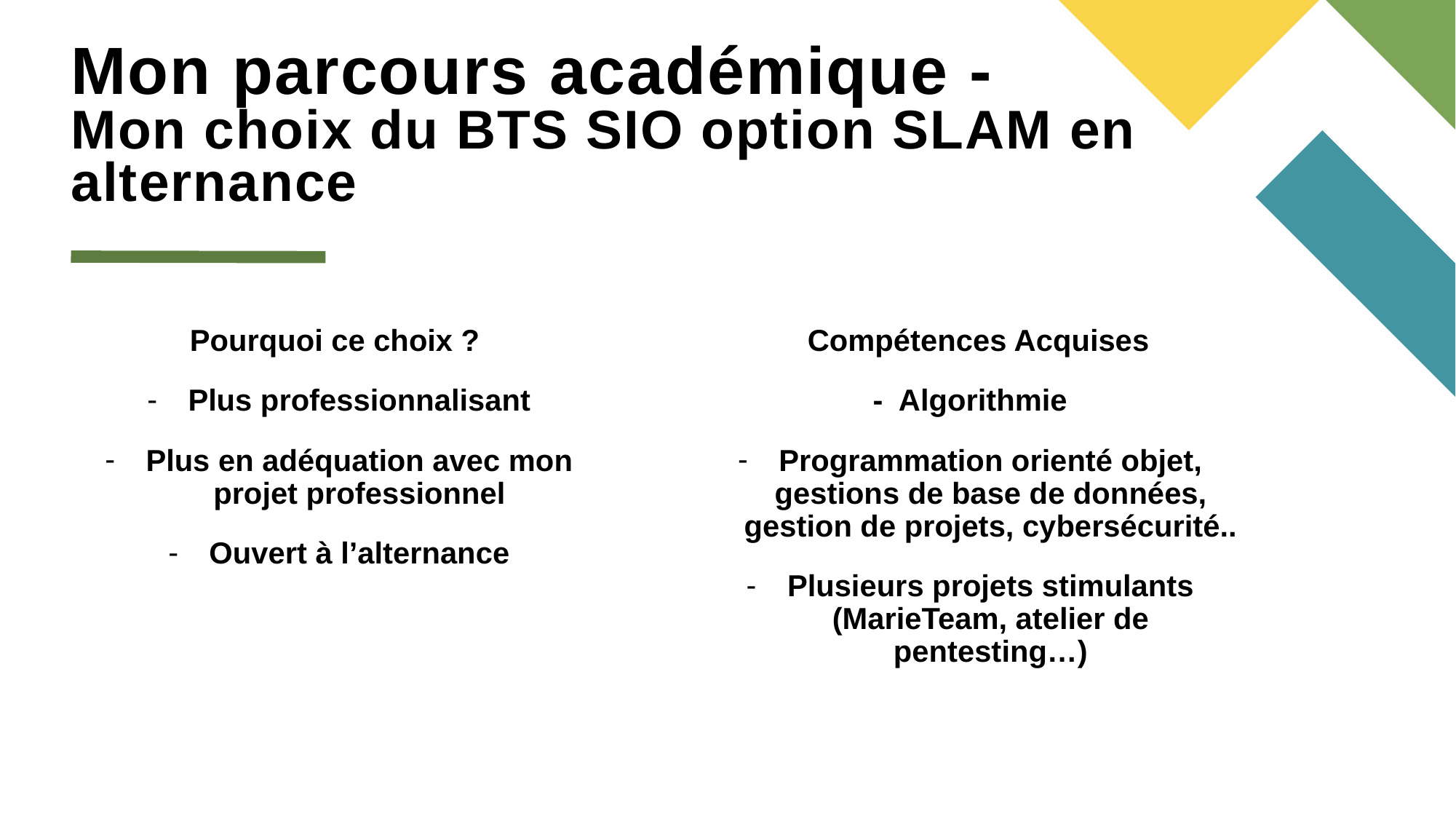

# Mon parcours académique - Mon choix du BTS SIO option SLAM en alternance
Pourquoi ce choix ?
Plus professionnalisant
Plus en adéquation avec mon projet professionnel
Ouvert à l’alternance

   Compétences Acquises
-  Algorithmie
Programmation orienté objet, gestions de base de données, gestion de projets, cybersécurité..
Plusieurs projets stimulants (MarieTeam, atelier de pentesting…)